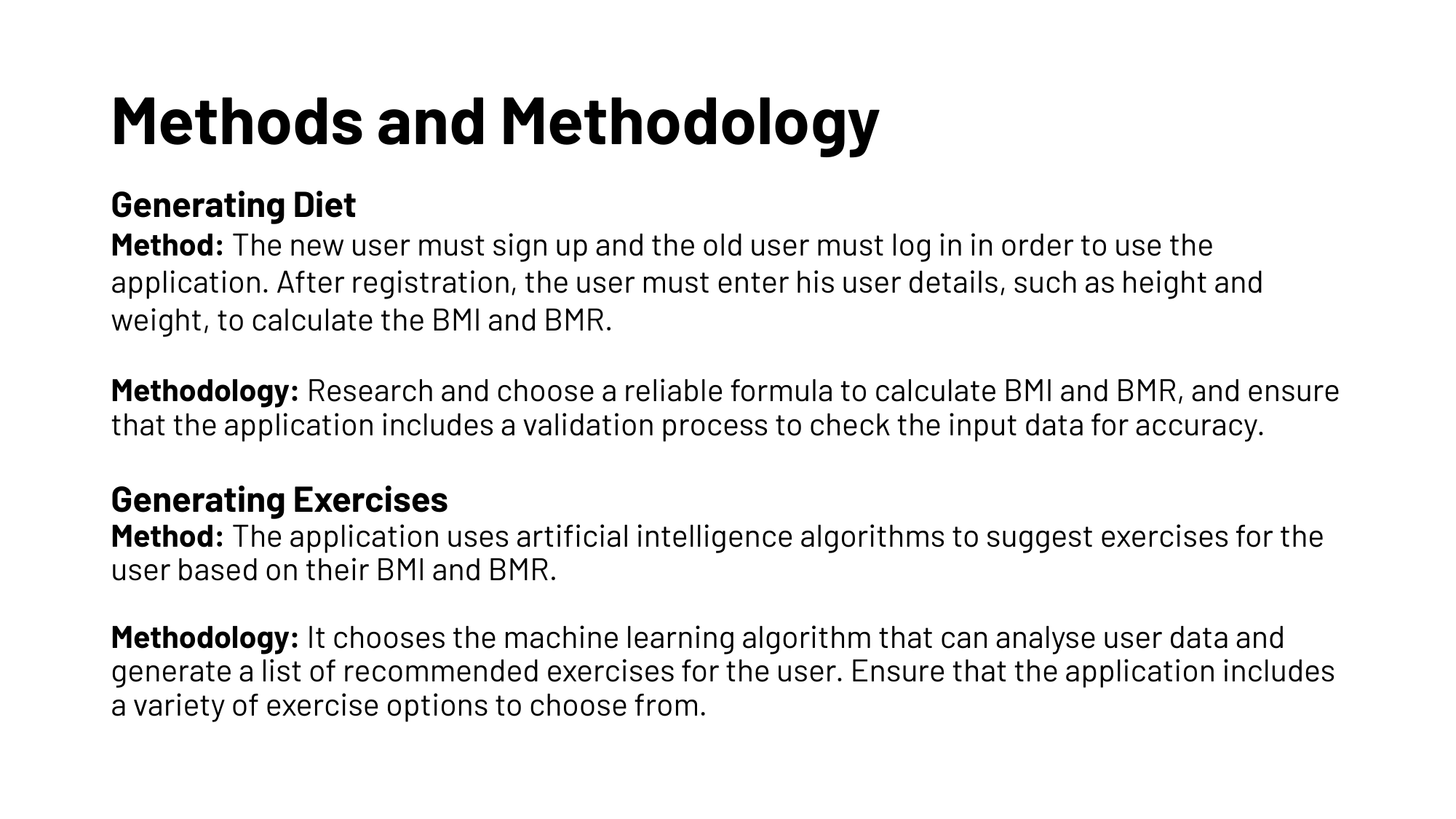

# Methods and Methodology
Generating Diet
Method: The new user must sign up and the old user must log in in order to use the application. After registration, the user must enter his user details, such as height and weight, to calculate the BMI and BMR.

Methodology: Research and choose a reliable formula to calculate BMI and BMR, and ensure that the application includes a validation process to check the input data for accuracy.

Generating Exercises
Method: The application uses artificial intelligence algorithms to suggest exercises for the user based on their BMI and BMR.

Methodology: It chooses the machine learning algorithm that can analyse user data and generate a list of recommended exercises for the user. Ensure that the application includes a variety of exercise options to choose from.